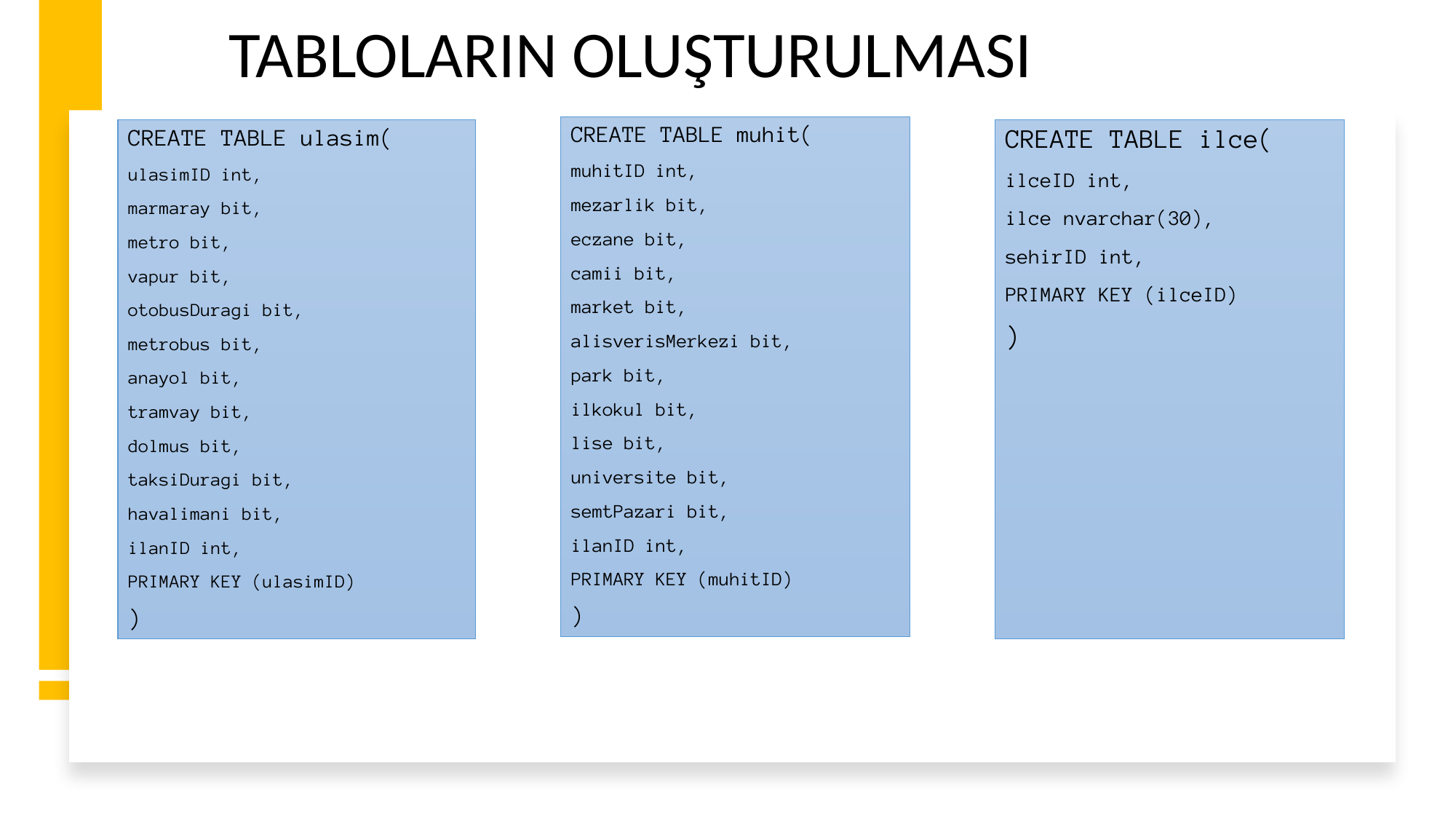

# TABLOLARIN OLUŞTURULMASI

CREATE TABLE muhit(
muhitID int,
mezarlik bit,
eczane bit,
camii bit,
market bit,
alisverisMerkezi bit,
park bit,
ilkokul bit,
lise bit,
universite bit,
semtPazari bit,
ilanID int,
PRIMARY KEY (muhitID)
)

CREATE TABLE ulasim(
ulasimID int,
marmaray bit,
metro bit,
vapur bit,
otobusDuragi bit,
metrobus bit,
anayol bit,
tramvay bit,
dolmus bit,
taksiDuragi bit,
havalimani bit,
ilanID int,
PRIMARY KEY (ulasimID)
)

CREATE TABLE ilce(
ilceID int,
ilce nvarchar(30),
sehirID int,
PRIMARY KEY (ilceID)
)